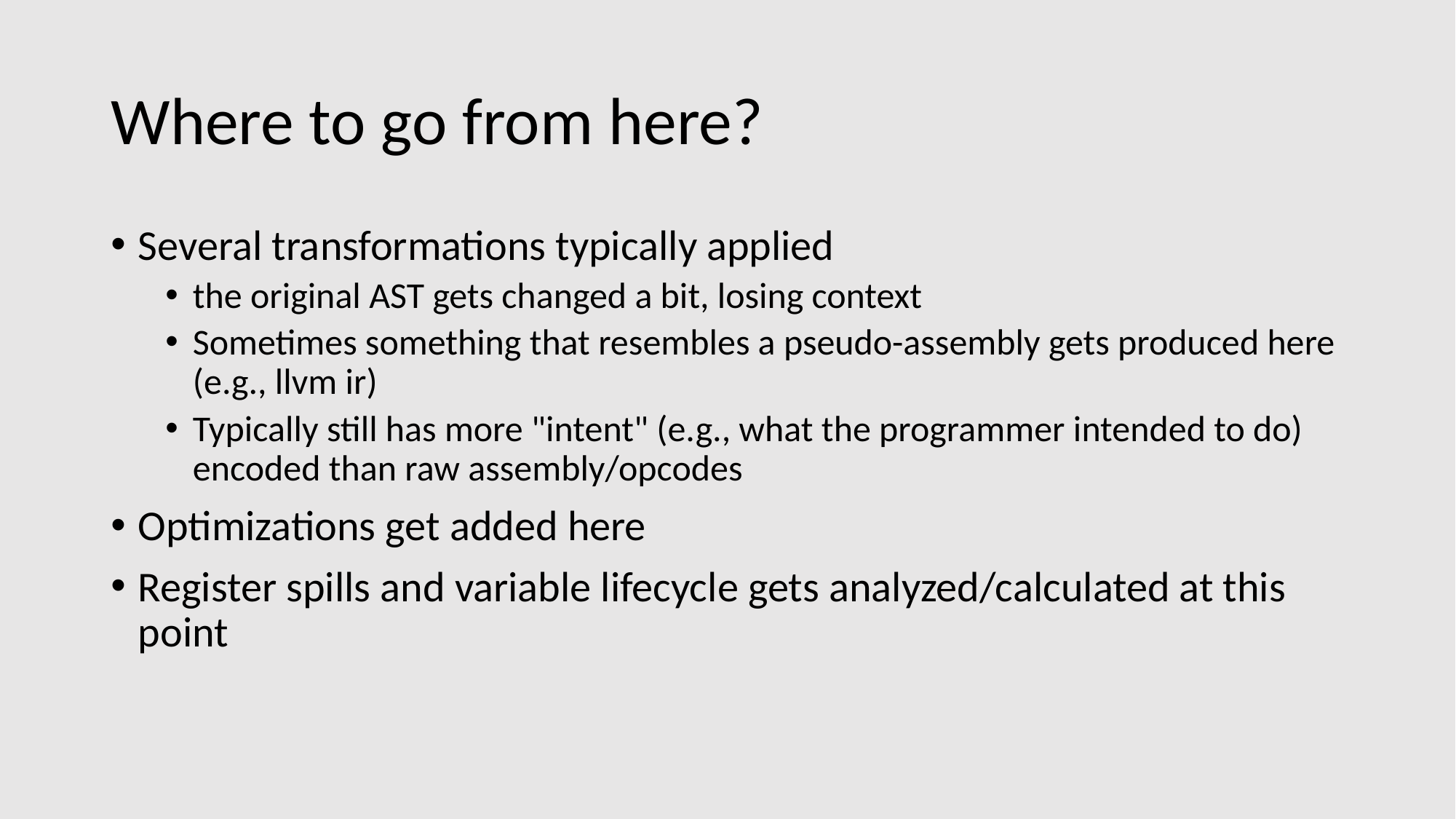

# Where to go from here?
Several transformations typically applied
the original AST gets changed a bit, losing context
Sometimes something that resembles a pseudo-assembly gets produced here (e.g., llvm ir)
Typically still has more "intent" (e.g., what the programmer intended to do) encoded than raw assembly/opcodes
Optimizations get added here
Register spills and variable lifecycle gets analyzed/calculated at this point